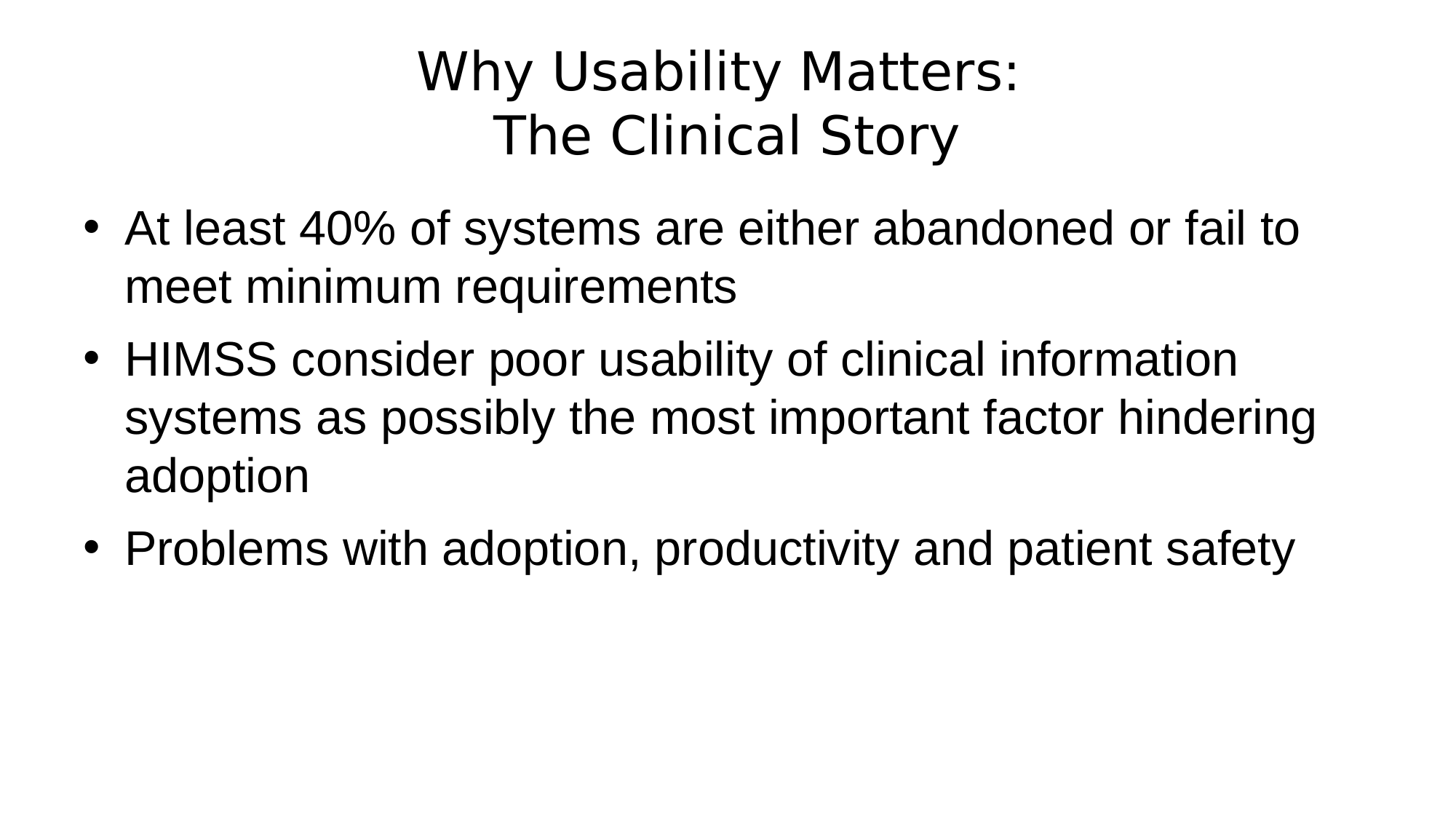

# Why Usability Matters: The Clinical Story
At least 40% of systems are either abandoned or fail to meet minimum requirements
HIMSS consider poor usability of clinical information systems as possibly the most important factor hindering adoption
Problems with adoption, productivity and patient safety